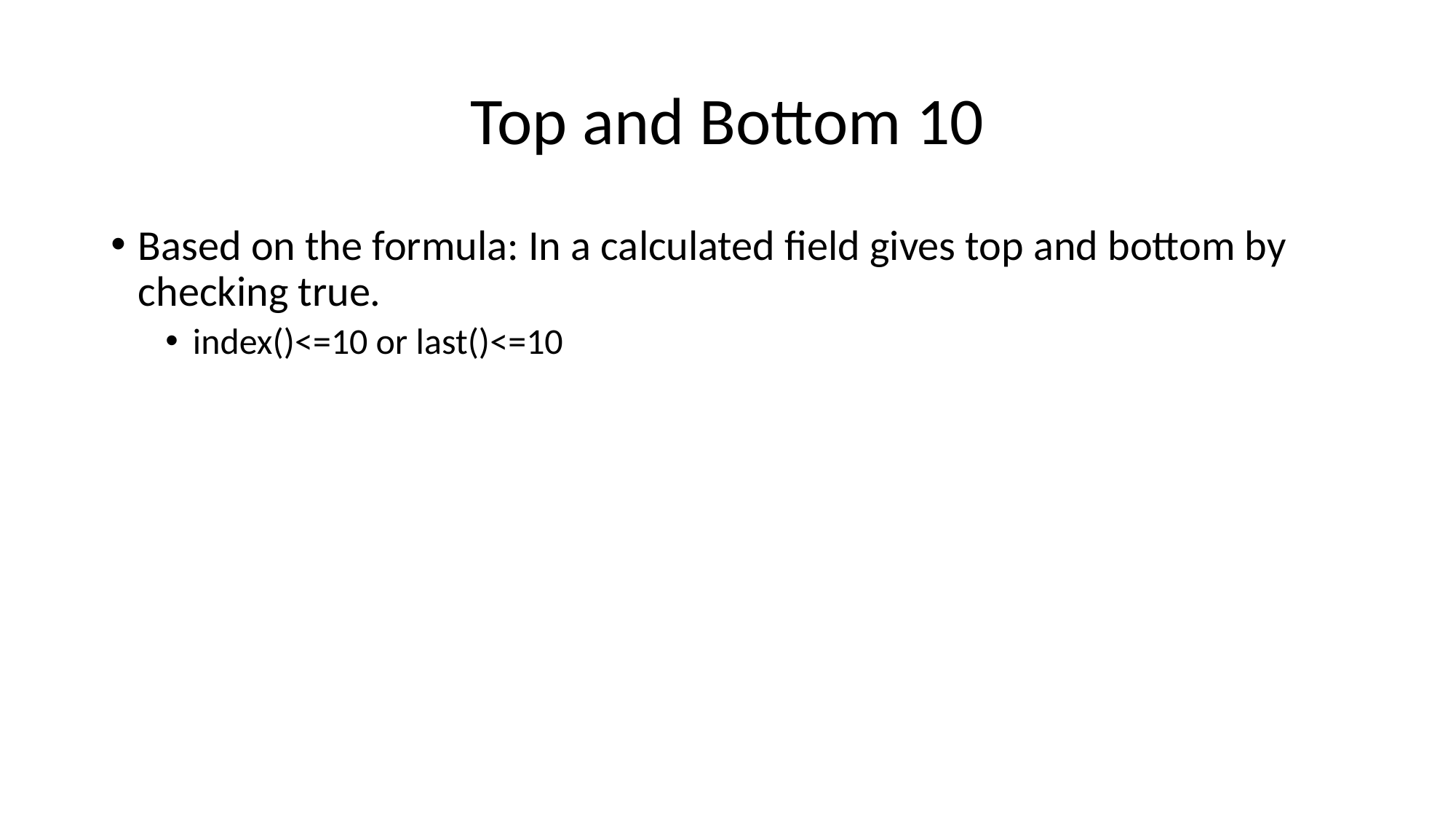

# Top and Bottom 10
Based on the formula: In a calculated field gives top and bottom by checking true.
index()<=10 or last()<=10